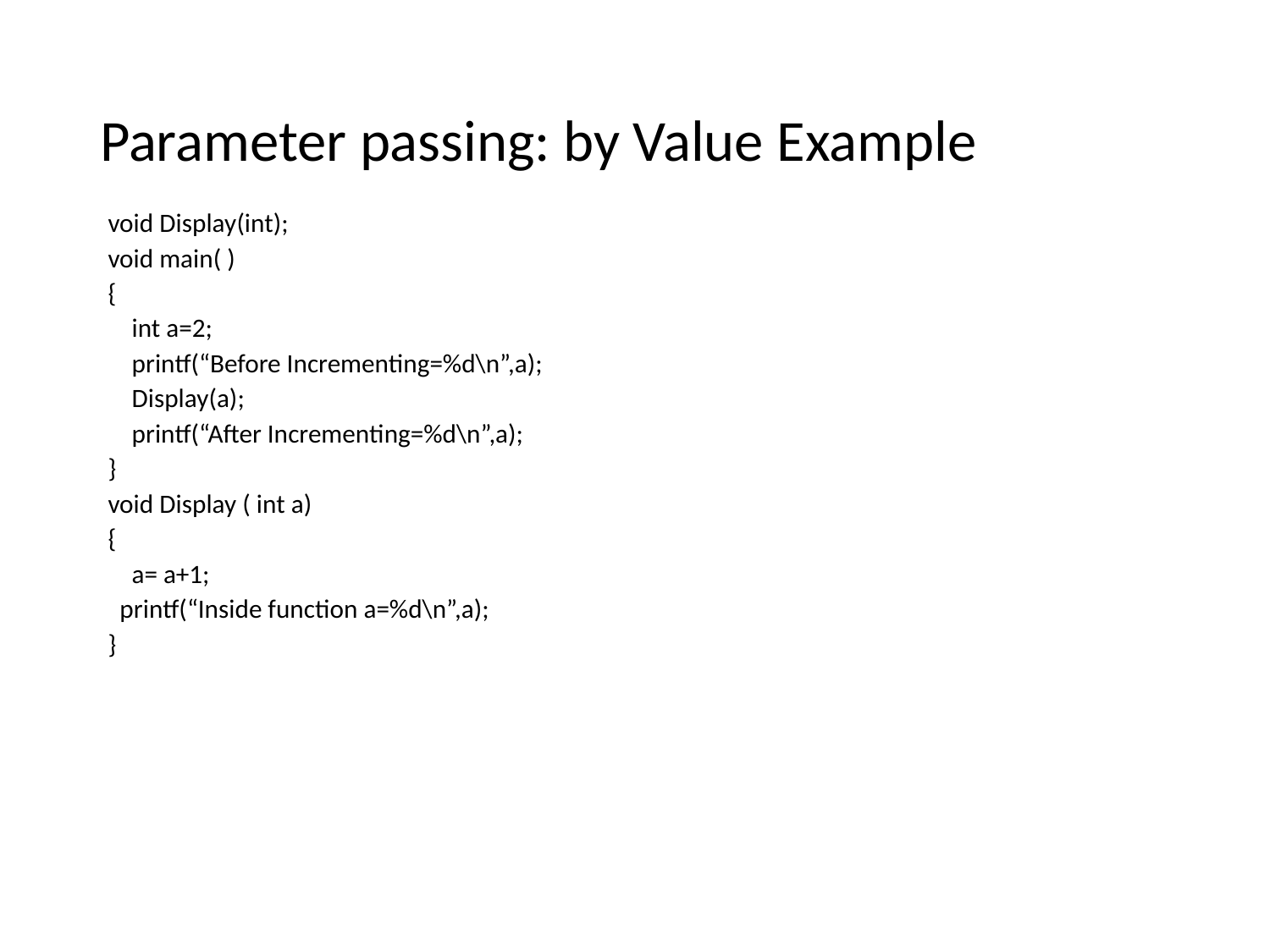

# Parameter passing: by Value Example
void Display(int);
void main( )
{
	int a=2;
	printf(“Before Incrementing=%d\n”,a);
	Display(a);
	printf(“After Incrementing=%d\n”,a);
}
void Display ( int a)
{
	a= a+1;
  printf(“Inside function a=%d\n”,a);
}